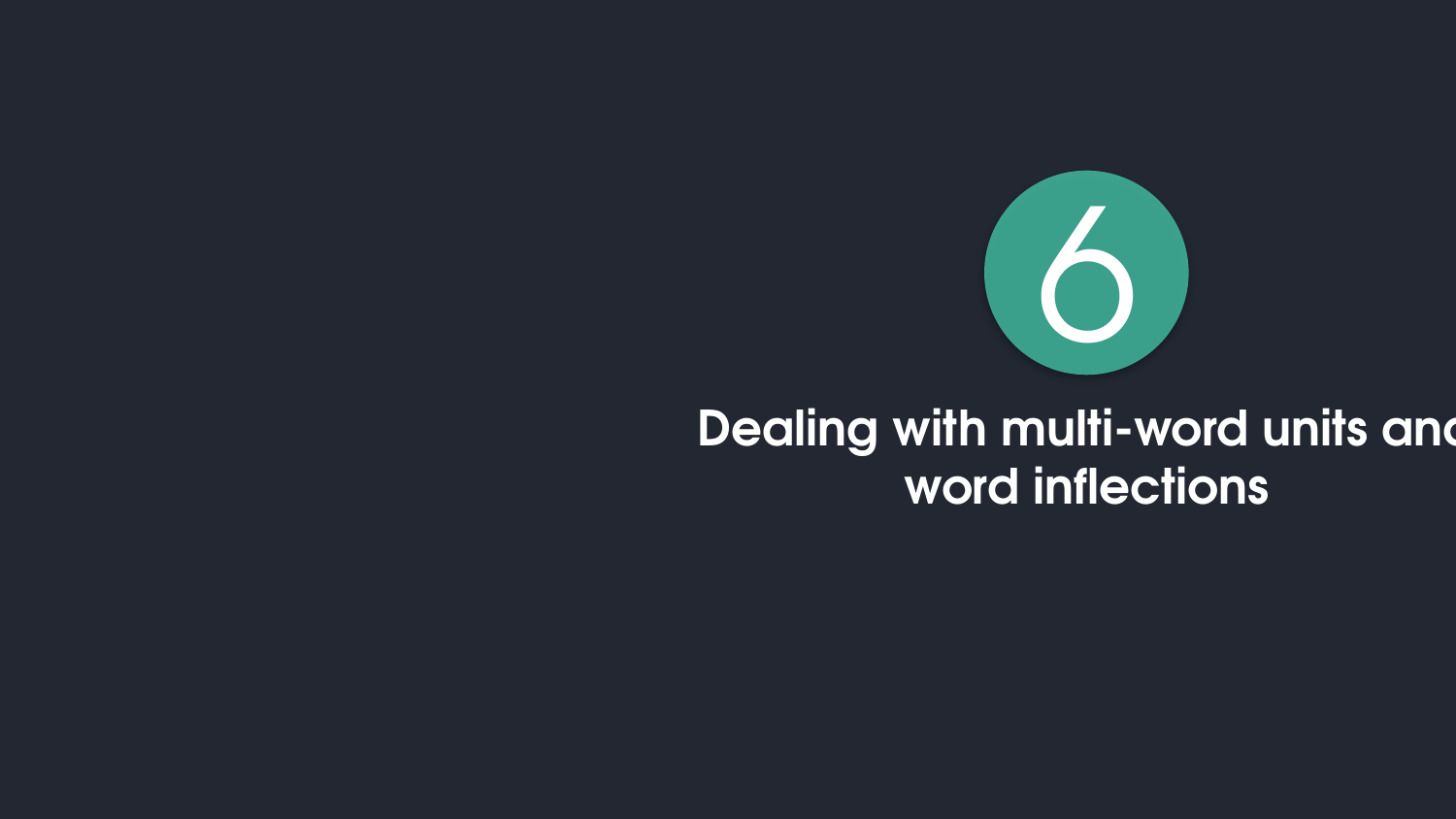

6

Dealing with multi-word units and word inflections